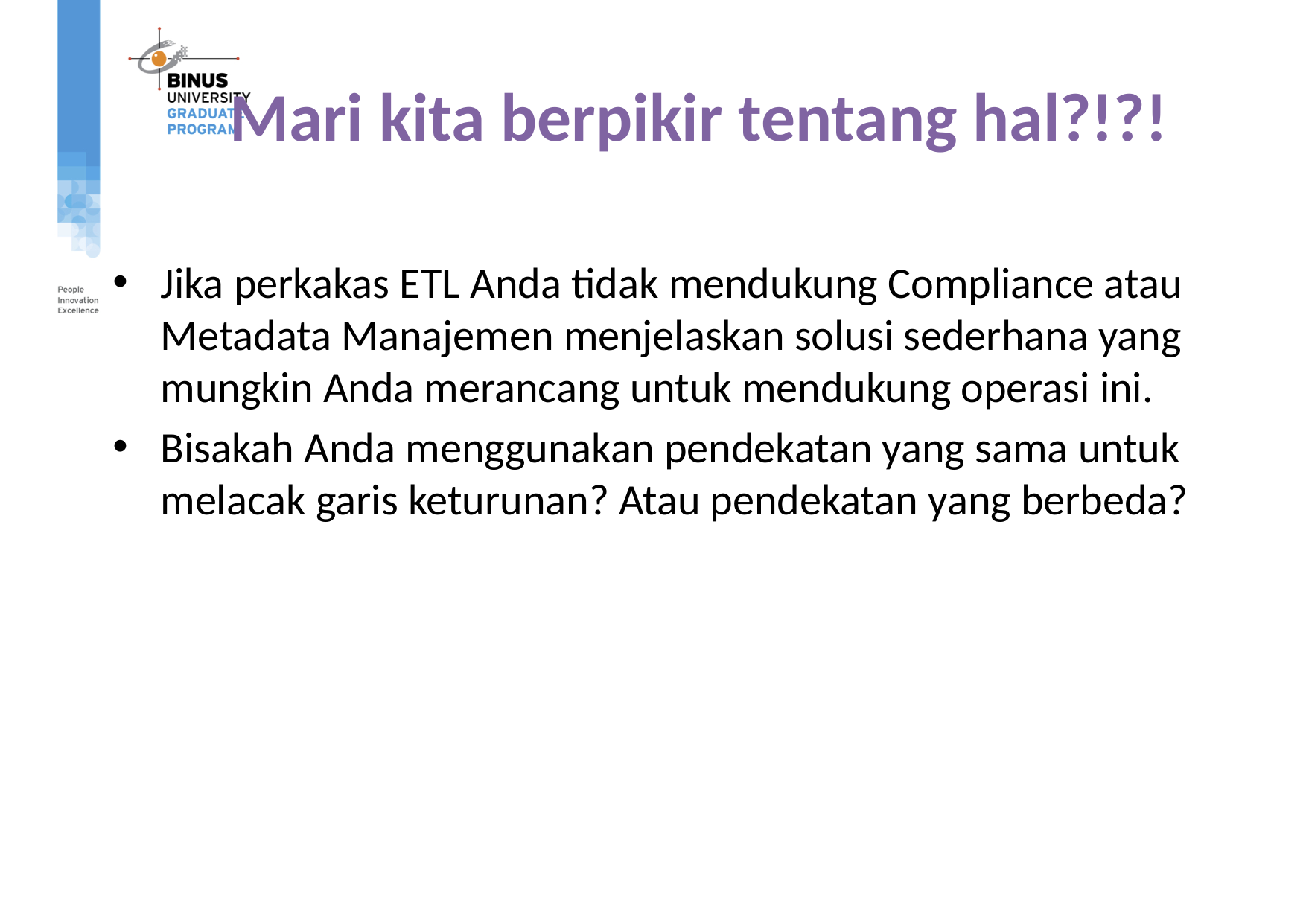

# Mari kita berpikir tentang hal?!?!
Jika perkakas ETL Anda tidak mendukung Compliance atau Metadata Manajemen menjelaskan solusi sederhana yang mungkin Anda merancang untuk mendukung operasi ini.
Bisakah Anda menggunakan pendekatan yang sama untuk melacak garis keturunan? Atau pendekatan yang berbeda?